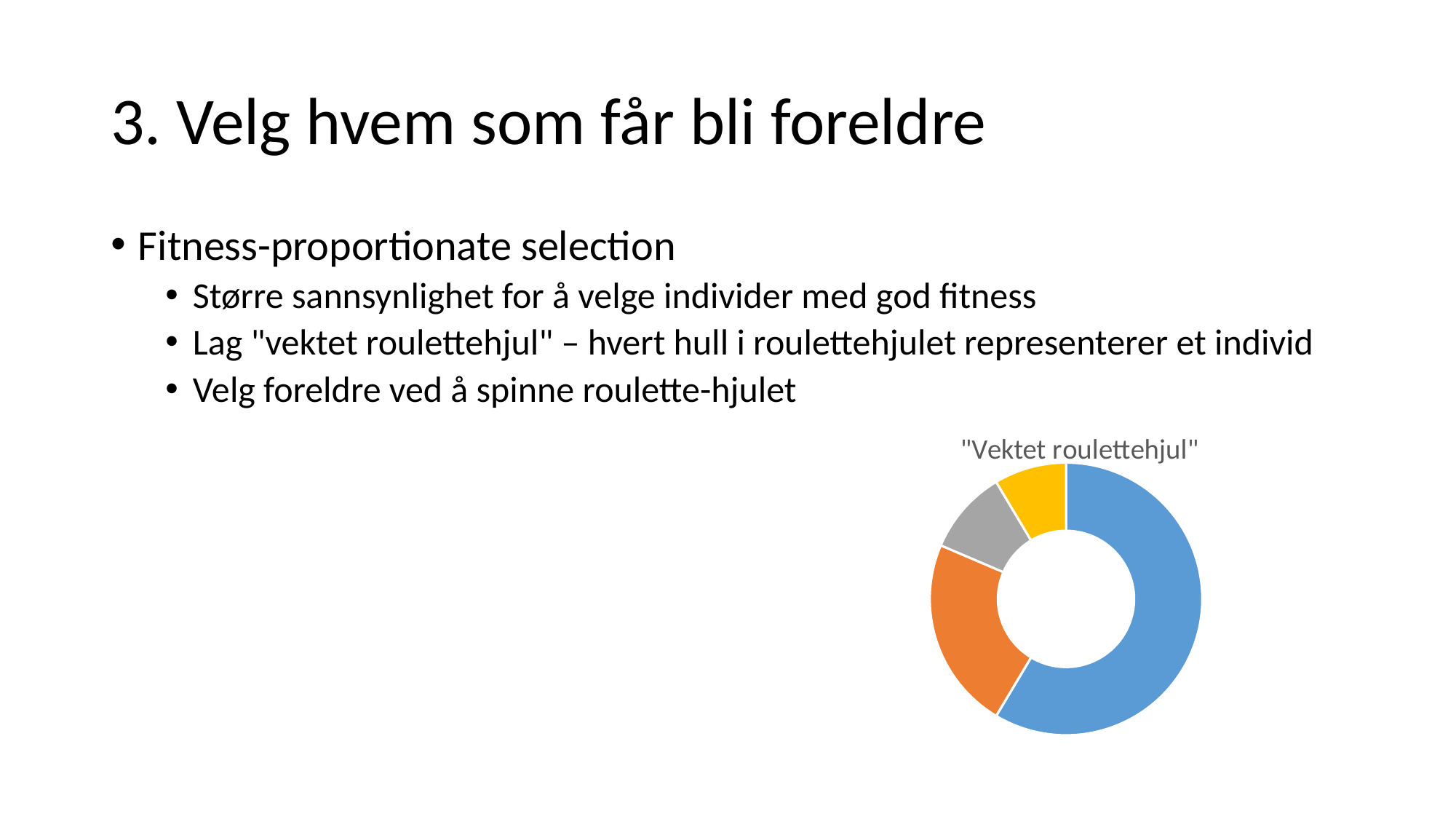

# 3. Velg hvem som får bli foreldre
Fitness-proportionate selection
Større sannsynlighet for å velge individer med god fitness
Lag "vektet roulettehjul" – hvert hull i roulettehjulet representerer et individ
Velg foreldre ved å spinne roulette-hjulet

### Chart: "Vektet roulettehjul"

| Category | Fitness |
|---|---|
| 1st Qtr | 8.2 |
| 2nd Qtr | 3.2 |
| 3rd Qtr | 1.4 |
| 4th Qtr | 1.2 |